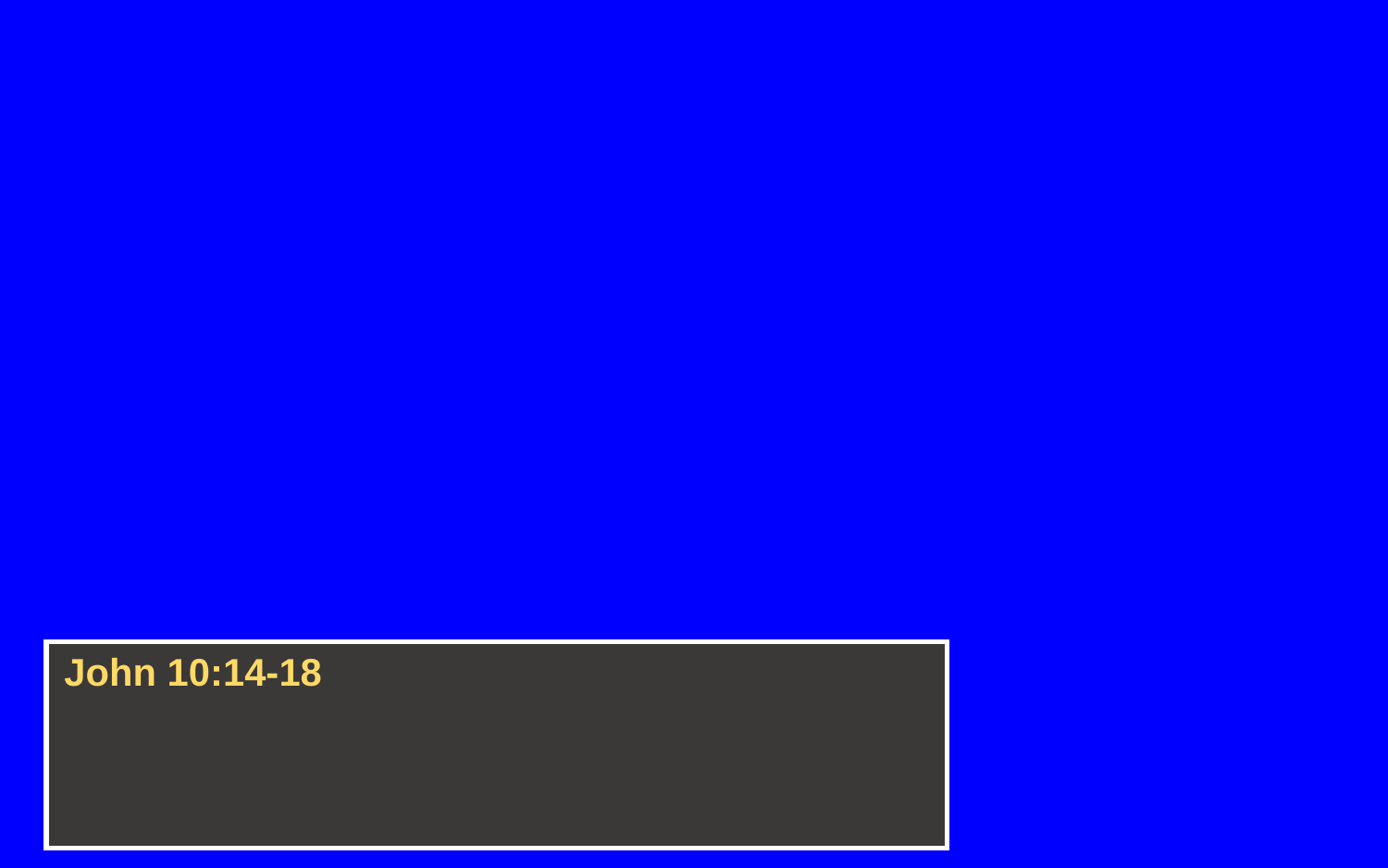

John 10:14-18
14 I am the good shepherd, and know my sheep, and am known of mine.